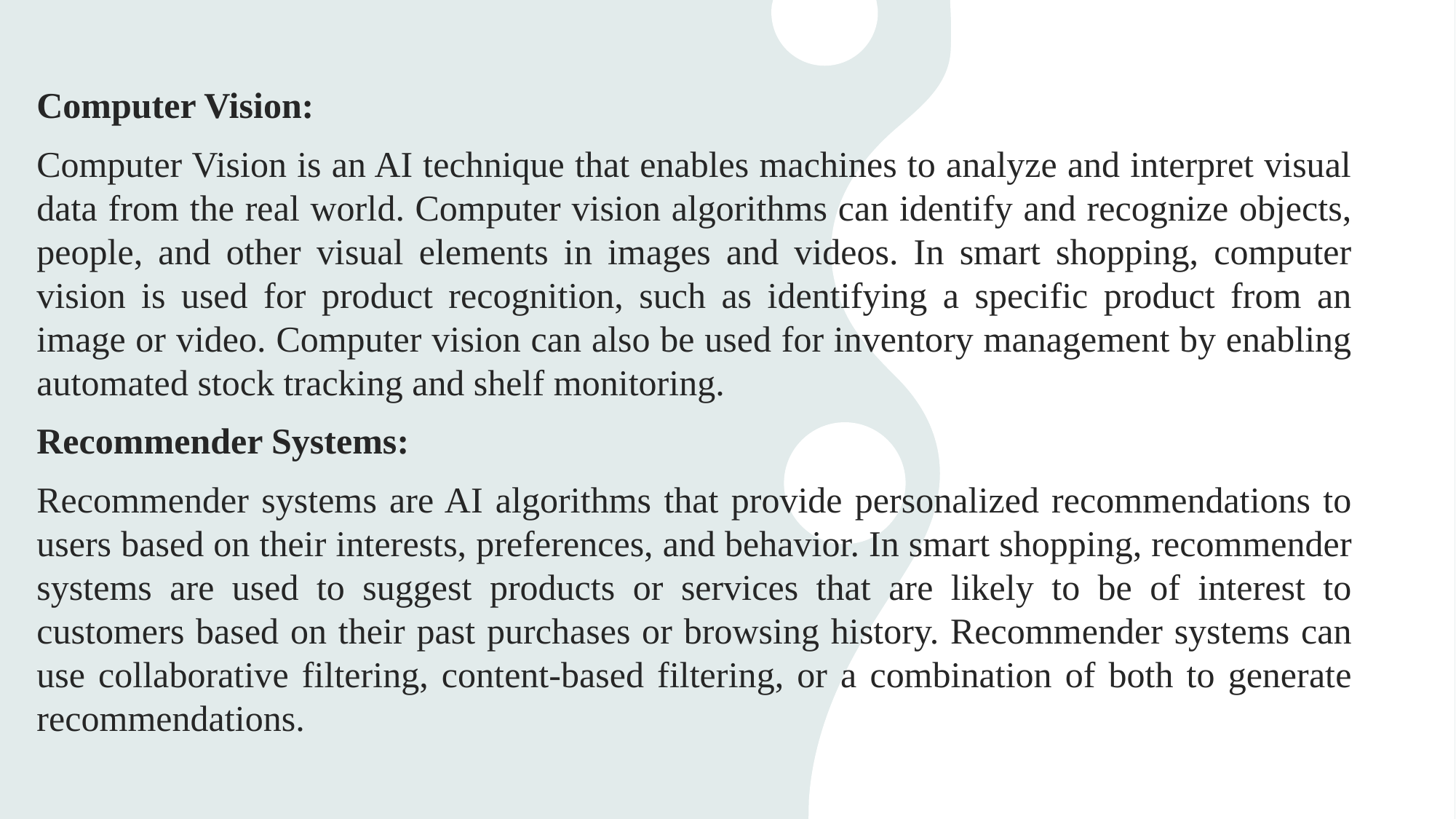

Computer Vision:
Computer Vision is an AI technique that enables machines to analyze and interpret visual data from the real world. Computer vision algorithms can identify and recognize objects, people, and other visual elements in images and videos. In smart shopping, computer vision is used for product recognition, such as identifying a specific product from an image or video. Computer vision can also be used for inventory management by enabling automated stock tracking and shelf monitoring.
Recommender Systems:
Recommender systems are AI algorithms that provide personalized recommendations to users based on their interests, preferences, and behavior. In smart shopping, recommender systems are used to suggest products or services that are likely to be of interest to customers based on their past purchases or browsing history. Recommender systems can use collaborative filtering, content-based filtering, or a combination of both to generate recommendations.